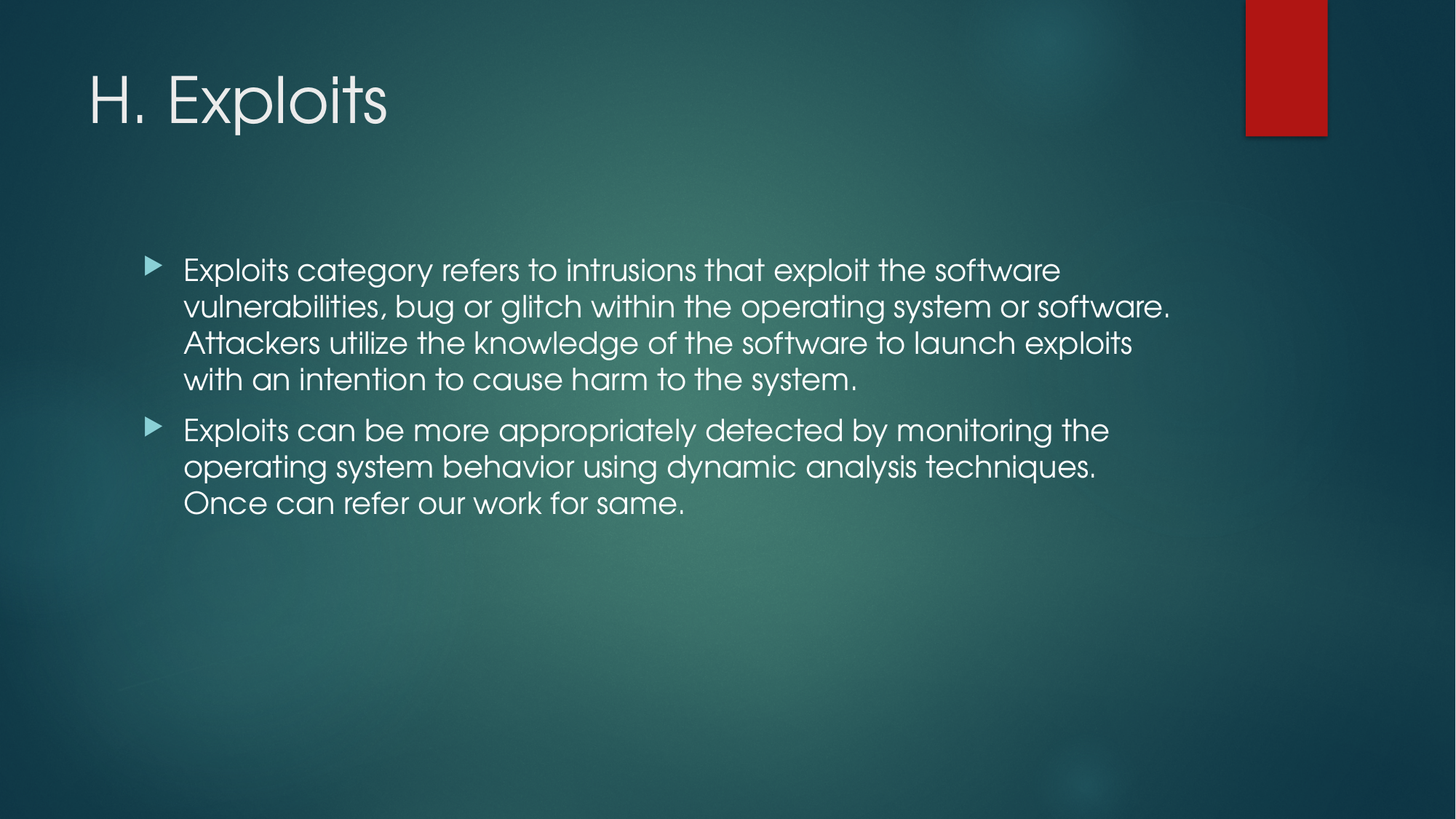

# H. Exploits
Exploits category refers to intrusions that exploit the software vulnerabilities, bug or glitch within the operating system or software. Attackers utilize the knowledge of the software to launch exploits with an intention to cause harm to the system.
Exploits can be more appropriately detected by monitoring the operating system behavior using dynamic analysis techniques. Once can refer our work for same.